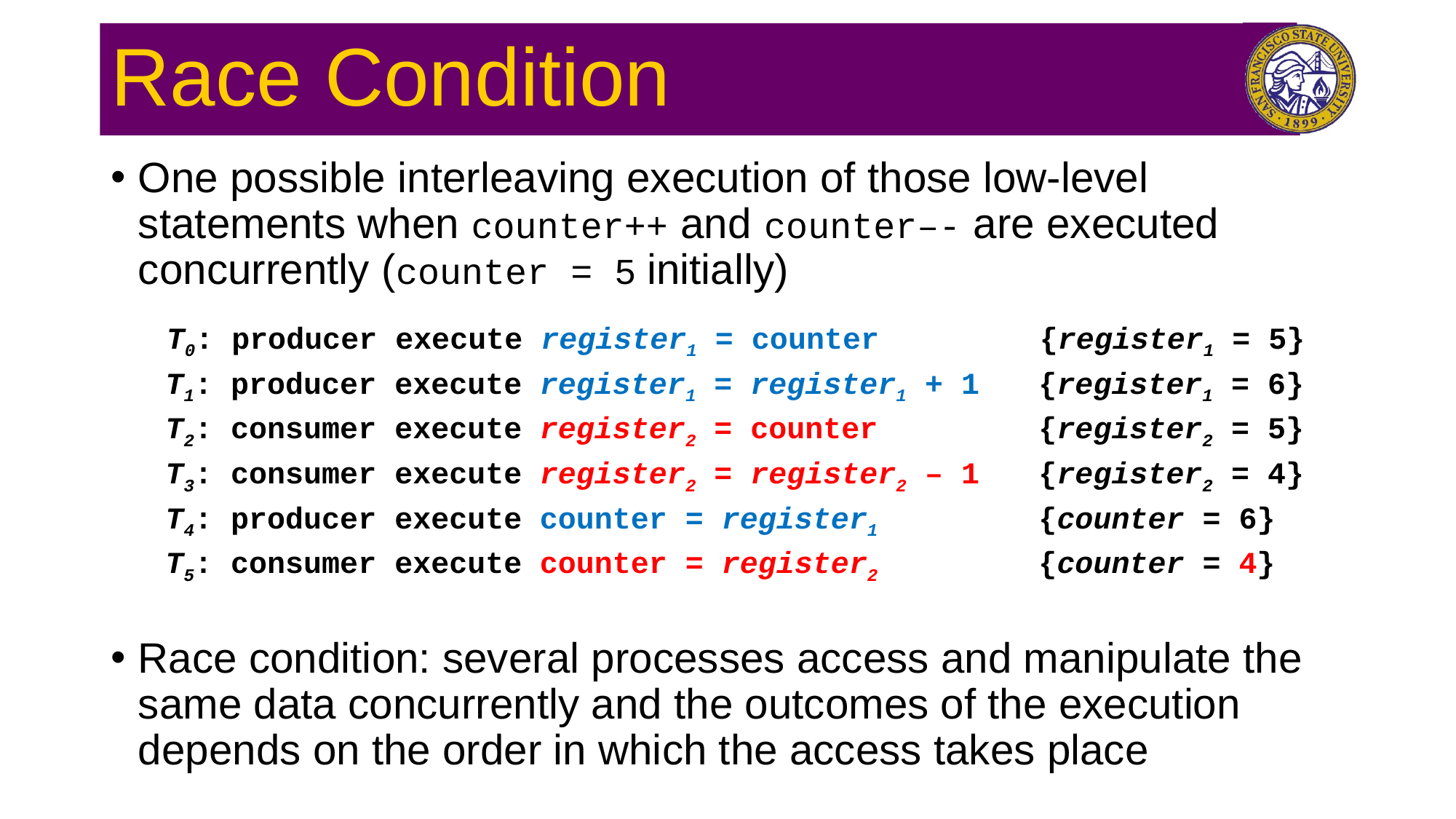

# Race Condition
One possible interleaving execution of those low-level statements when counter++ and counter–- are executed concurrently (counter = 5 initially)

T0: producer execute register1 = counter		{register1 = 5}
T1: producer execute register1 = register1 + 1	{register1 = 6}
T2: consumer execute register2 = counter		{register2 = 5}
T3: consumer execute register2 = register2 – 1	{register2 = 4}
T4: producer execute counter = register1		{counter = 6}
T5: consumer execute counter = register2		{counter = 4}

Race condition: several processes access and manipulate the same data concurrently and the outcomes of the execution depends on the order in which the access takes place